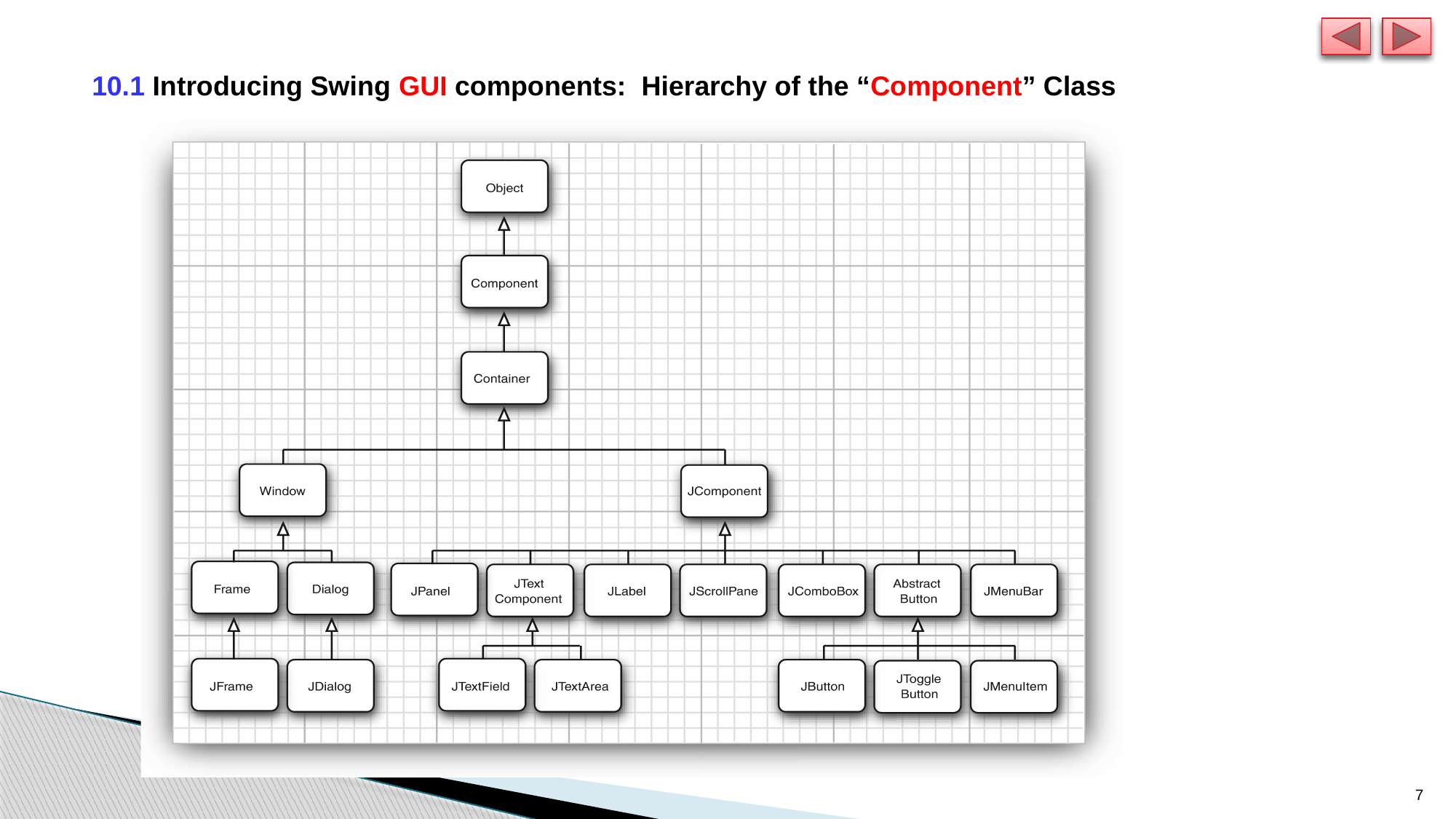

# 10.1 Introducing Swing GUI components:  Hierarchy of the “Component” Class

7